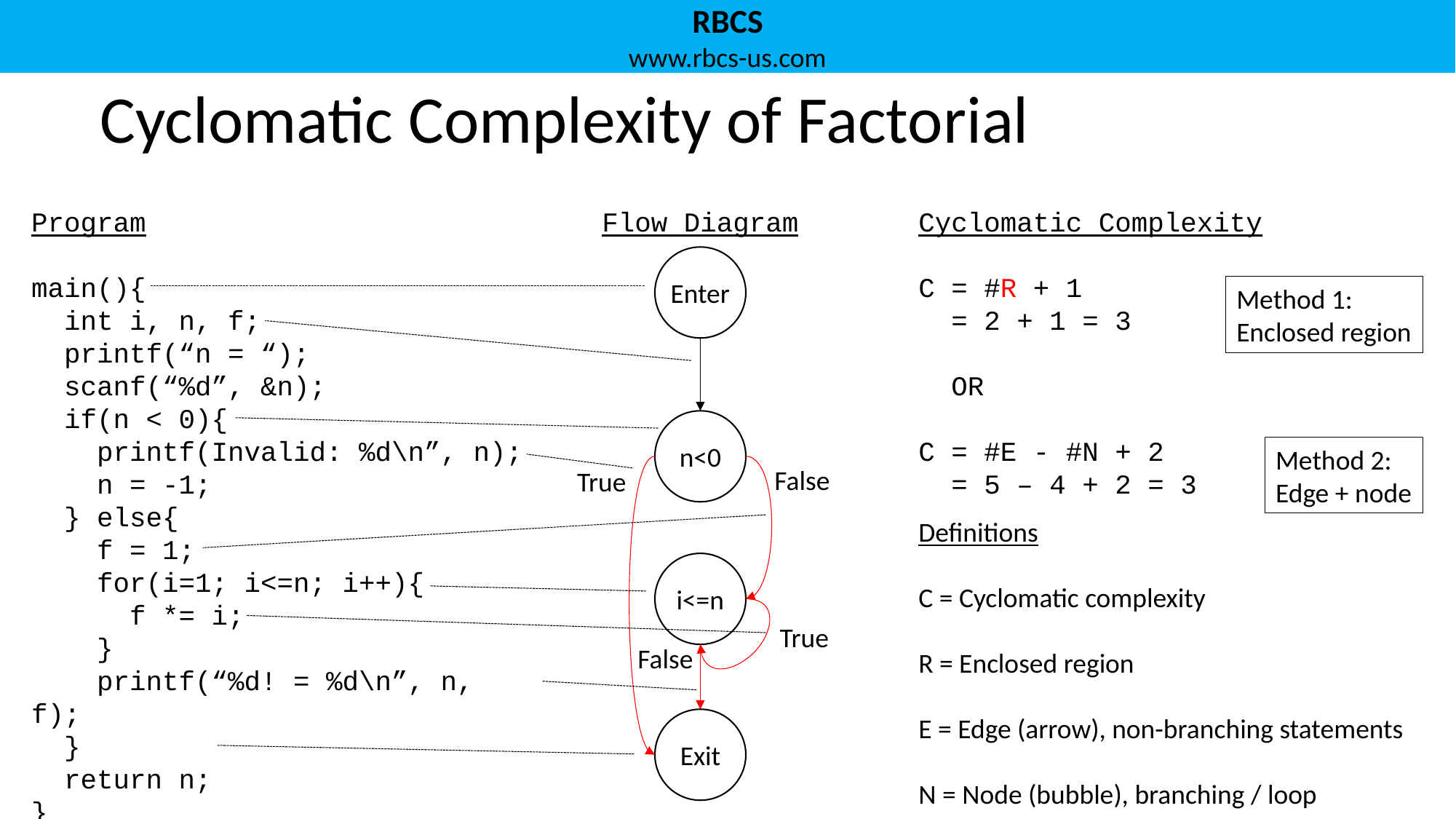

# Cyclomatic Complexity of Factorial
Program

main(){
  int i, n, f;
  printf(“n = “);
  scanf(“%d”, &n);
  if(n < 0){
    printf(Invalid: %d\n”, n);
    n = -1;
  } else{
    f = 1;
    for(i=1; i<=n; i++){
      f *= i;
    }
    printf(“%d! = %d\n”, n, f);
  }
  return n;
}
Flow Diagram
Cyclomatic Complexity

C = #R + 1
  = 2 + 1 = 3

  OR

C = #E - #N + 2
  = 5 – 4 + 2 = 3
Enter
Method 1:
Enclosed region
n<0
Method 2:
Edge + node
False
True
Definitions

C = Cyclomatic complexity

R = Enclosed region

E = Edge (arrow), non-branching statements

N = Node (bubble), branching / loop
i<=n
True
False
Exit